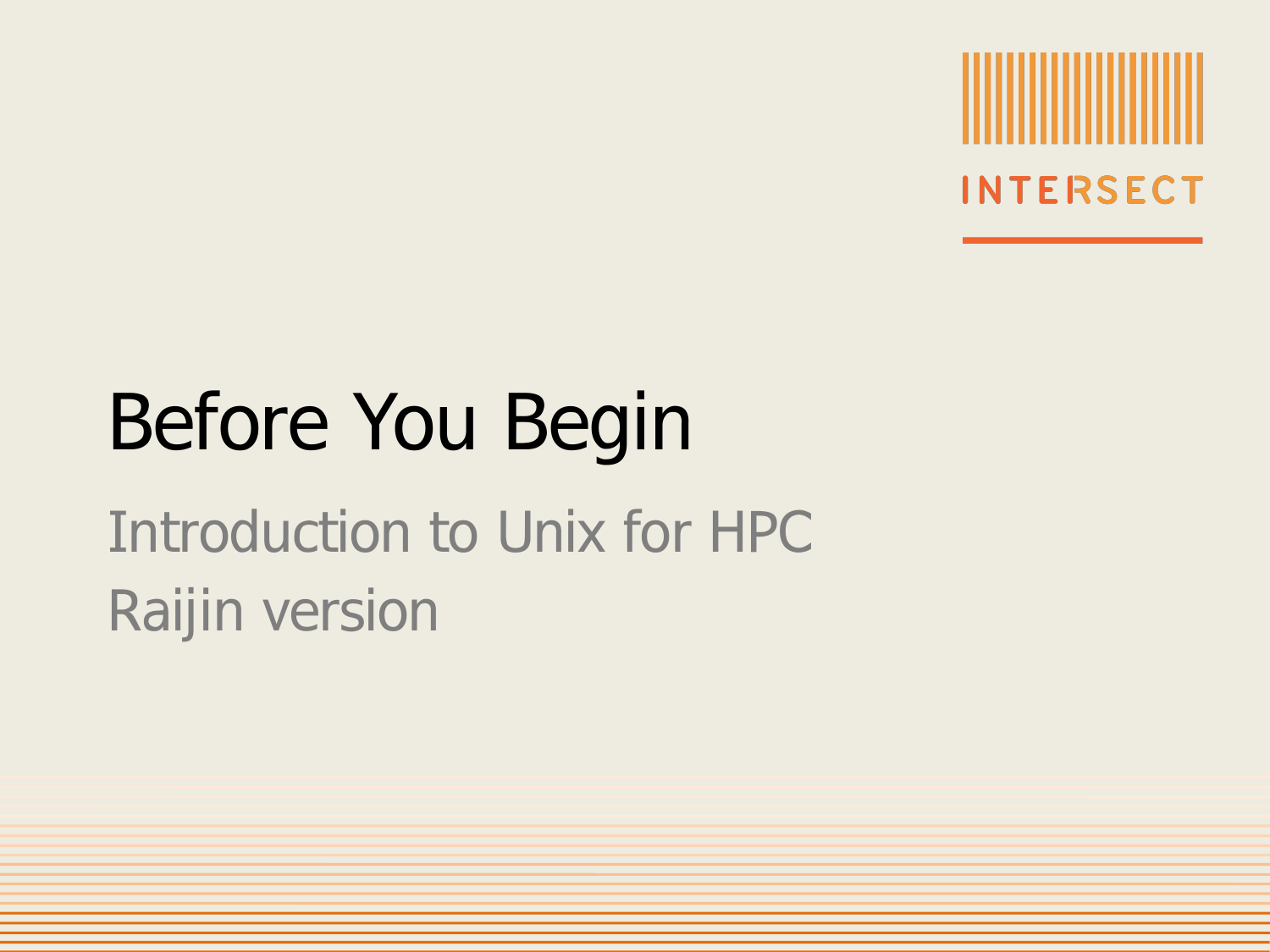

# Before You Begin
Introduction to Unix for HPC
Raijin version